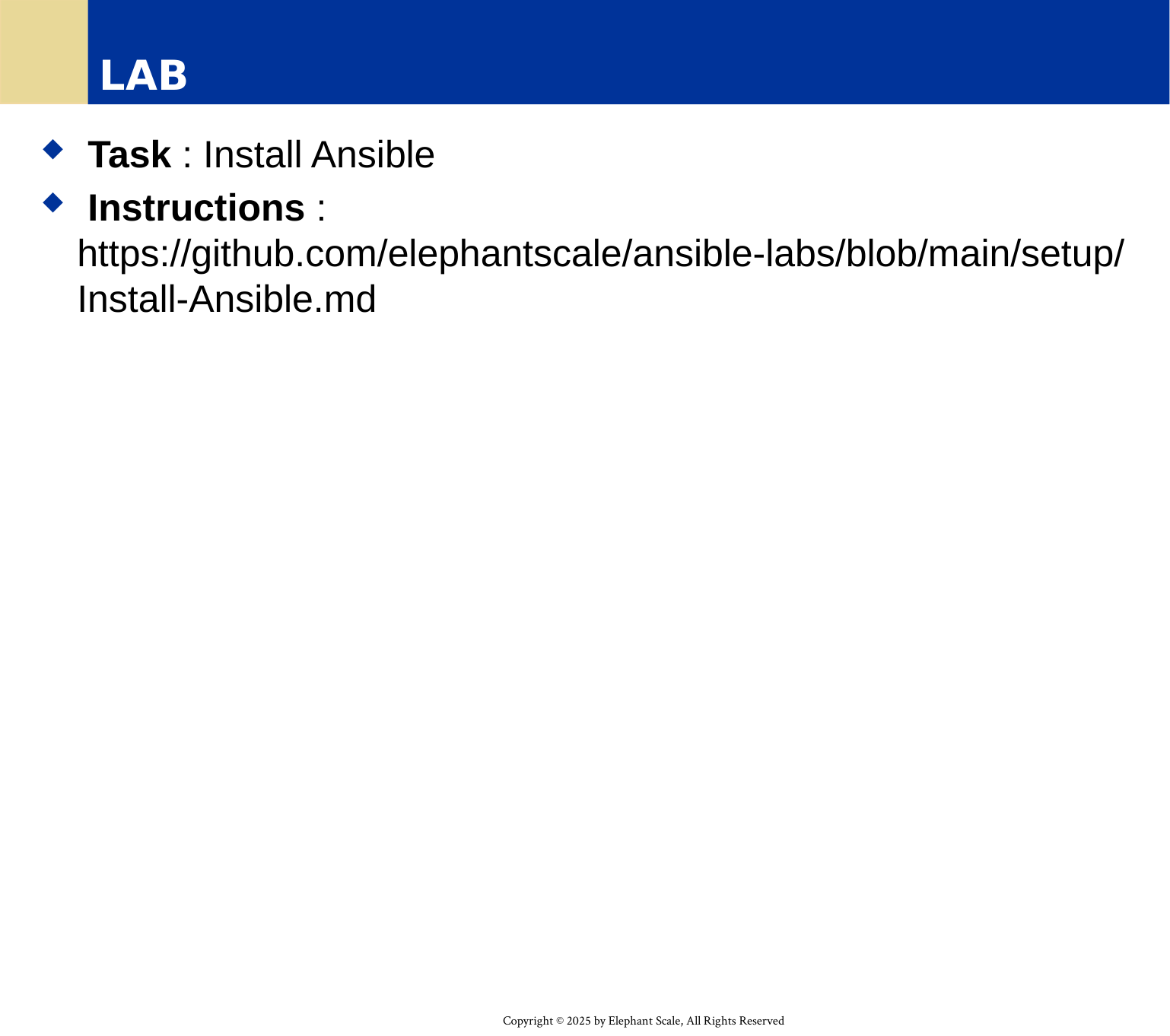

# LAB
 Task : Install Ansible
 Instructions : https://github.com/elephantscale/ansible-labs/blob/main/setup/Install-Ansible.md
Copyright © 2025 by Elephant Scale, All Rights Reserved